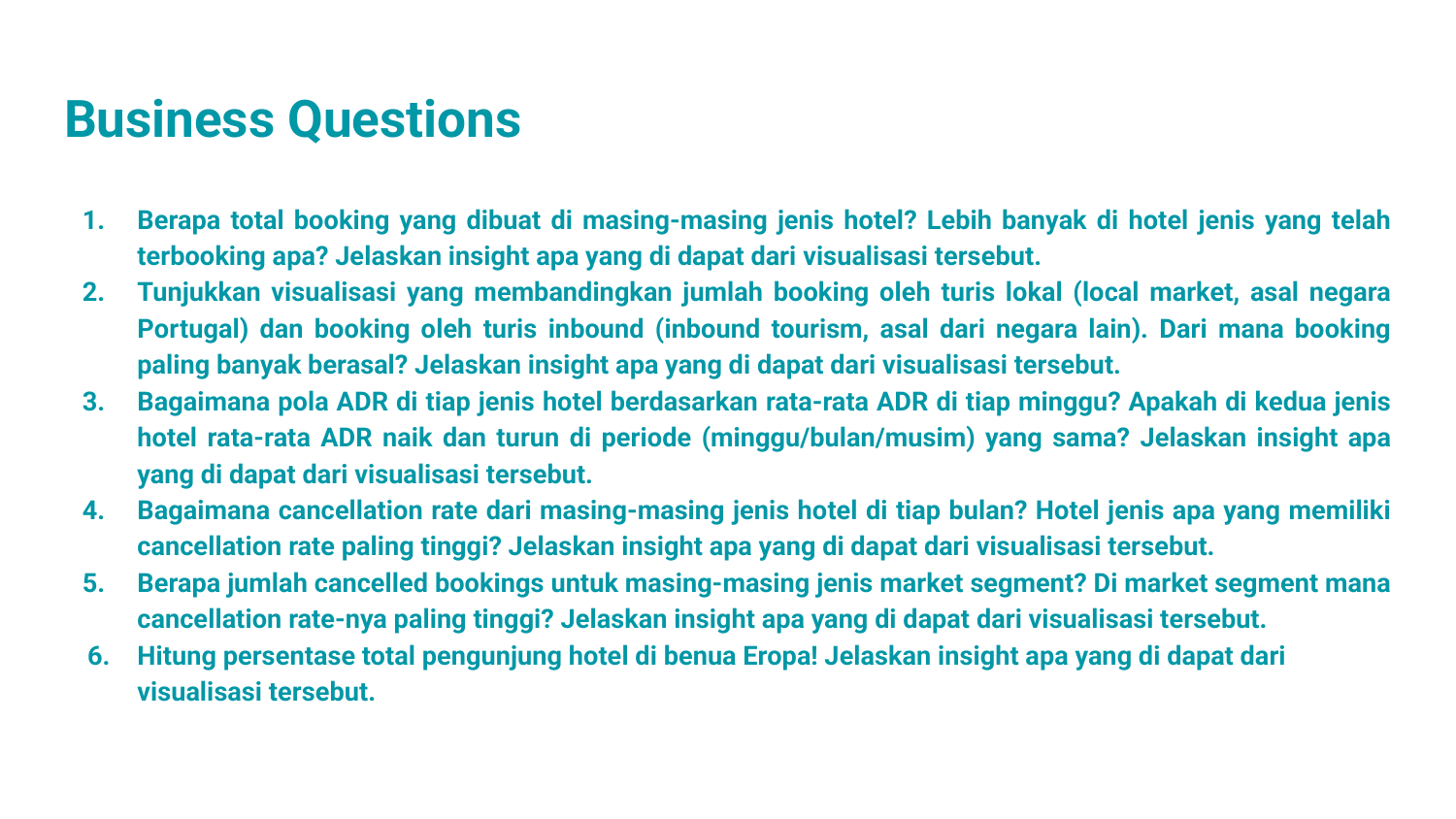

# Business Questions
Berapa total booking yang dibuat di masing-masing jenis hotel? Lebih banyak di hotel jenis yang telah terbooking apa? Jelaskan insight apa yang di dapat dari visualisasi tersebut.
Tunjukkan visualisasi yang membandingkan jumlah booking oleh turis lokal (local market, asal negara Portugal) dan booking oleh turis inbound (inbound tourism, asal dari negara lain). Dari mana booking paling banyak berasal? Jelaskan insight apa yang di dapat dari visualisasi tersebut.
Bagaimana pola ADR di tiap jenis hotel berdasarkan rata-rata ADR di tiap minggu? Apakah di kedua jenis hotel rata-rata ADR naik dan turun di periode (minggu/bulan/musim) yang sama? Jelaskan insight apa yang di dapat dari visualisasi tersebut.
Bagaimana cancellation rate dari masing-masing jenis hotel di tiap bulan? Hotel jenis apa yang memiliki cancellation rate paling tinggi? Jelaskan insight apa yang di dapat dari visualisasi tersebut.
Berapa jumlah cancelled bookings untuk masing-masing jenis market segment? Di market segment mana cancellation rate-nya paling tinggi? Jelaskan insight apa yang di dapat dari visualisasi tersebut.
Hitung persentase total pengunjung hotel di benua Eropa! Jelaskan insight apa yang di dapat dari visualisasi tersebut.